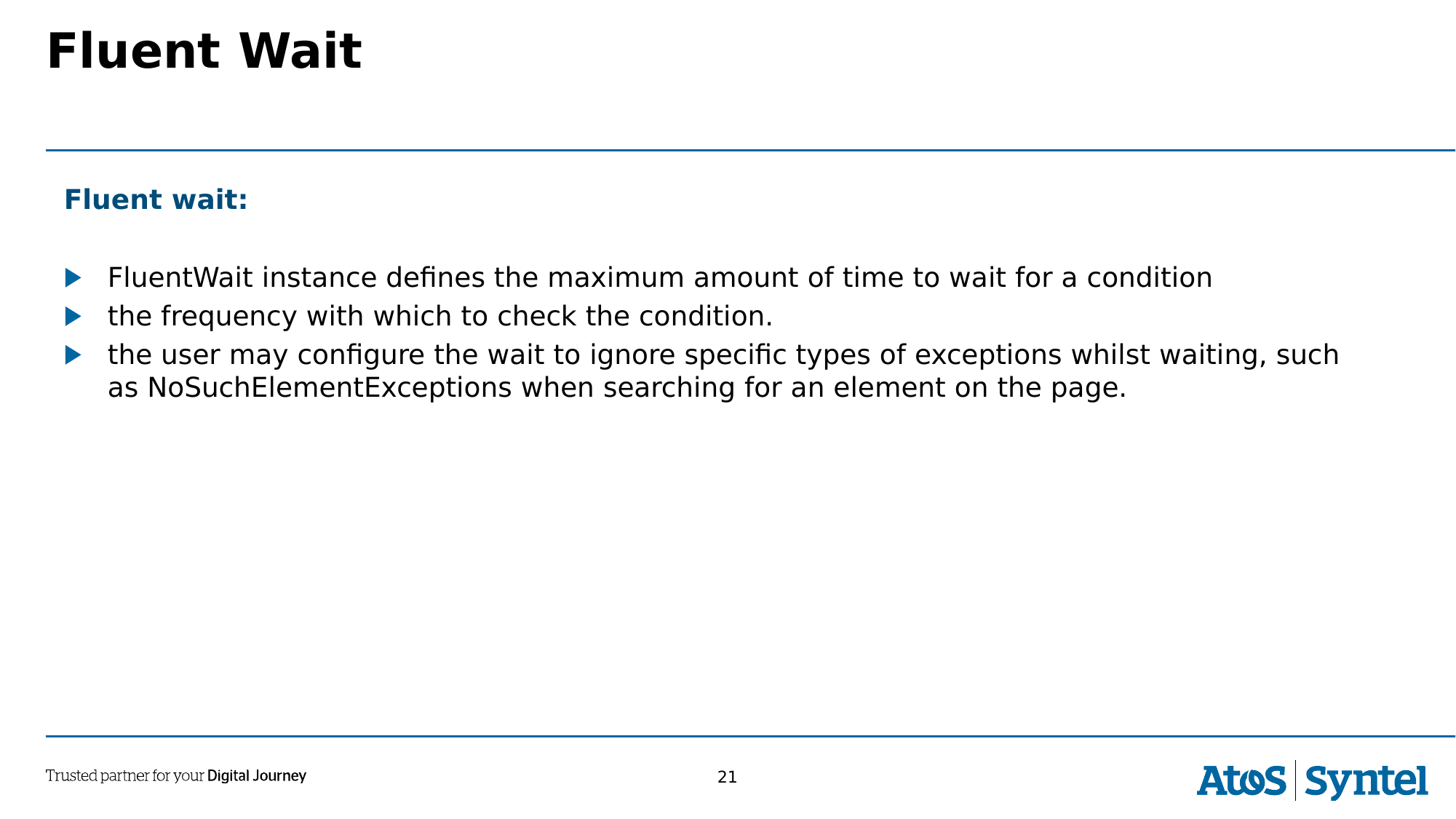

Fluent Wait
Fluent wait:

FluentWait instance defines the maximum amount of time to wait for a condition
the frequency with which to check the condition.
the user may configure the wait to ignore specific types of exceptions whilst waiting, such as NoSuchElementExceptions when searching for an element on the page.